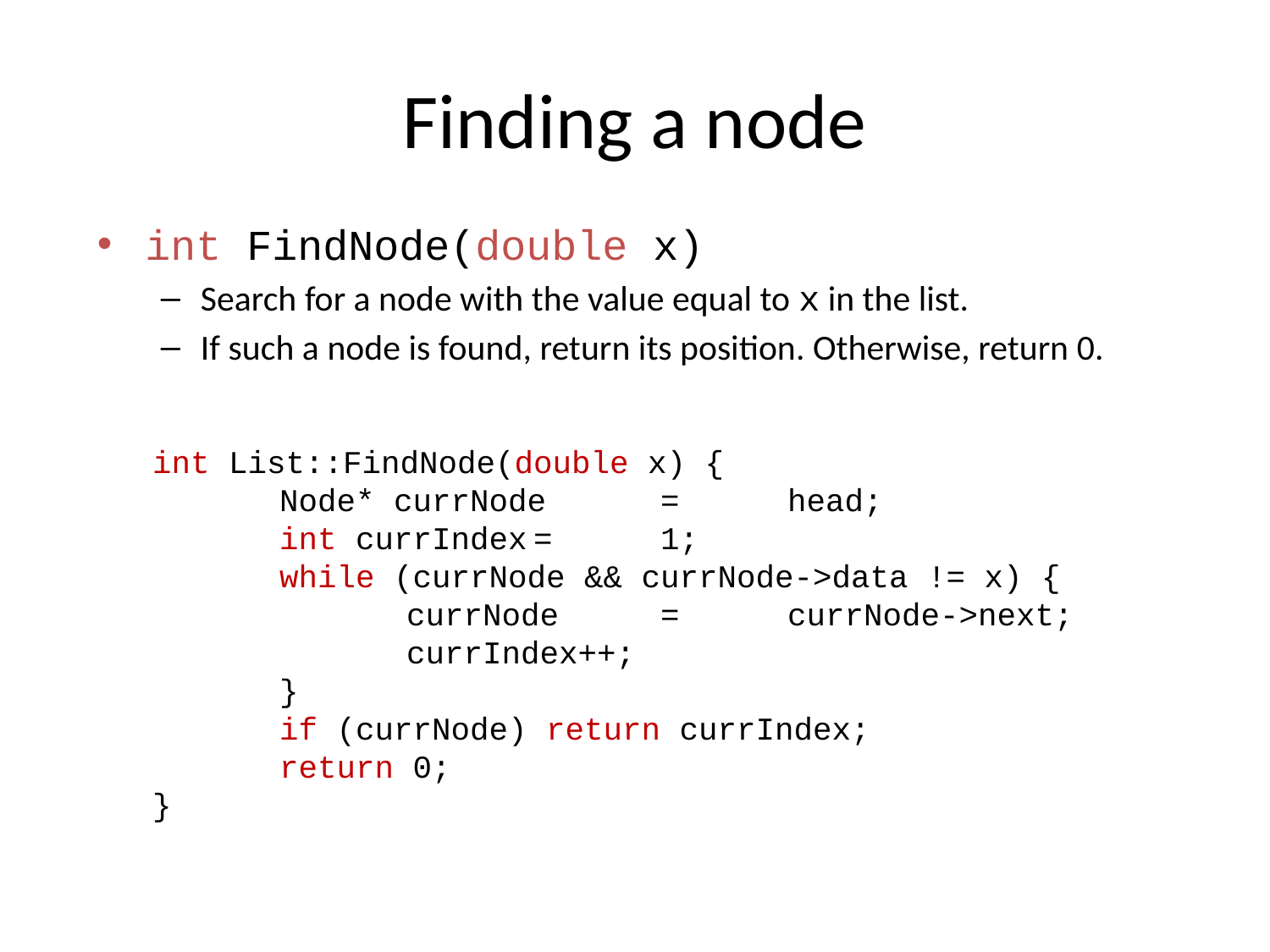

# Finding a node
int FindNode(double x)
Search for a node with the value equal to x in the list.
If such a node is found, return its position. Otherwise, return 0.
int List::FindNode(double x) {
	Node* currNode	=	head;
	int currIndex	=	1;
	while (currNode && currNode->data != x) {
		currNode	=	currNode->next;
		currIndex++;
	}
	if (currNode) return currIndex;
	return 0;
}